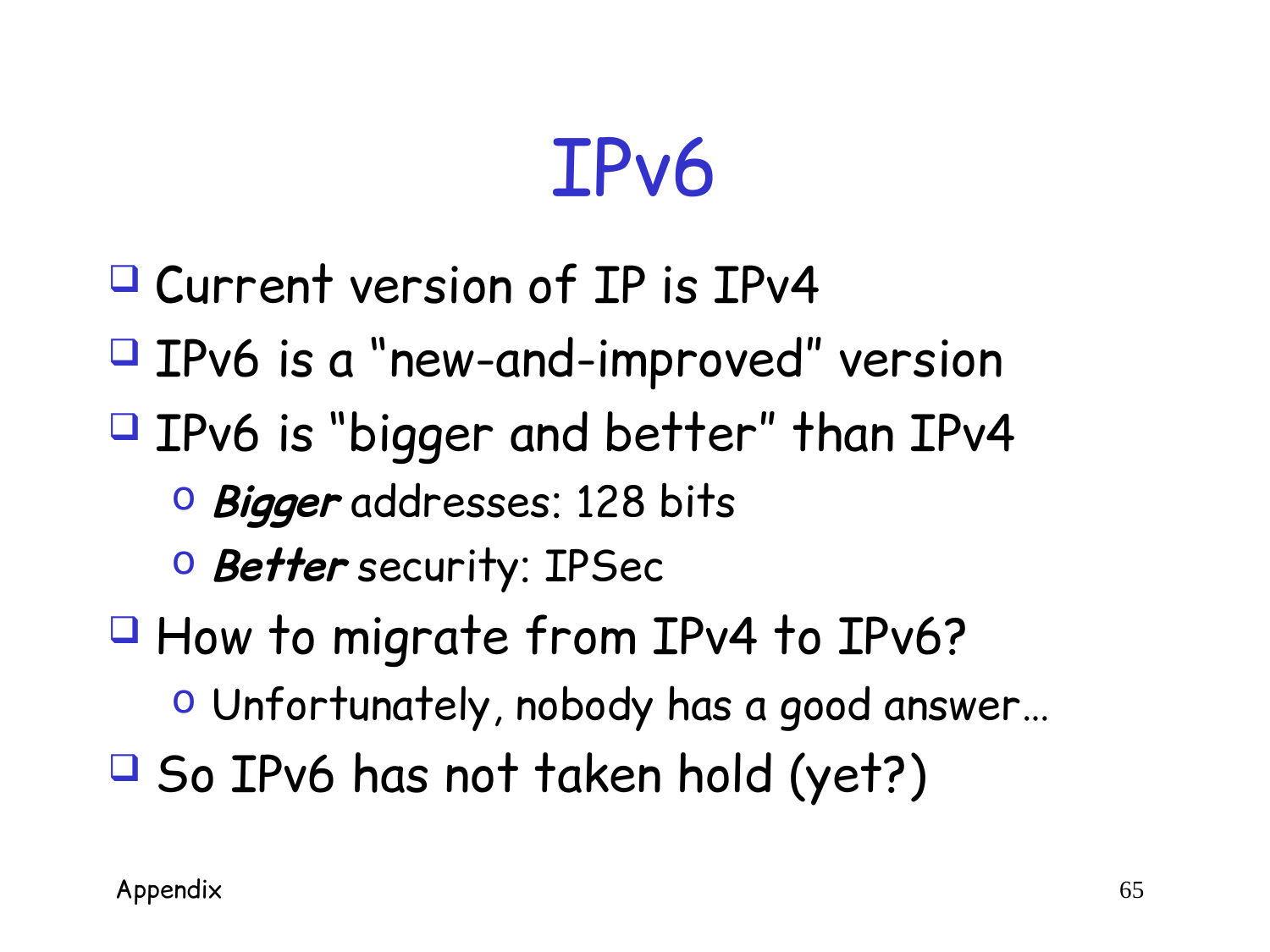

# IPv6
Current version of IP is IPv4
IPv6 is a “new-and-improved” version
IPv6 is “bigger and better” than IPv4
Bigger addresses: 128 bits
Better security: IPSec
How to migrate from IPv4 to IPv6?
Unfortunately, nobody has a good answer…
So IPv6 has not taken hold (yet?)
 Appendix                                                                                                                         65